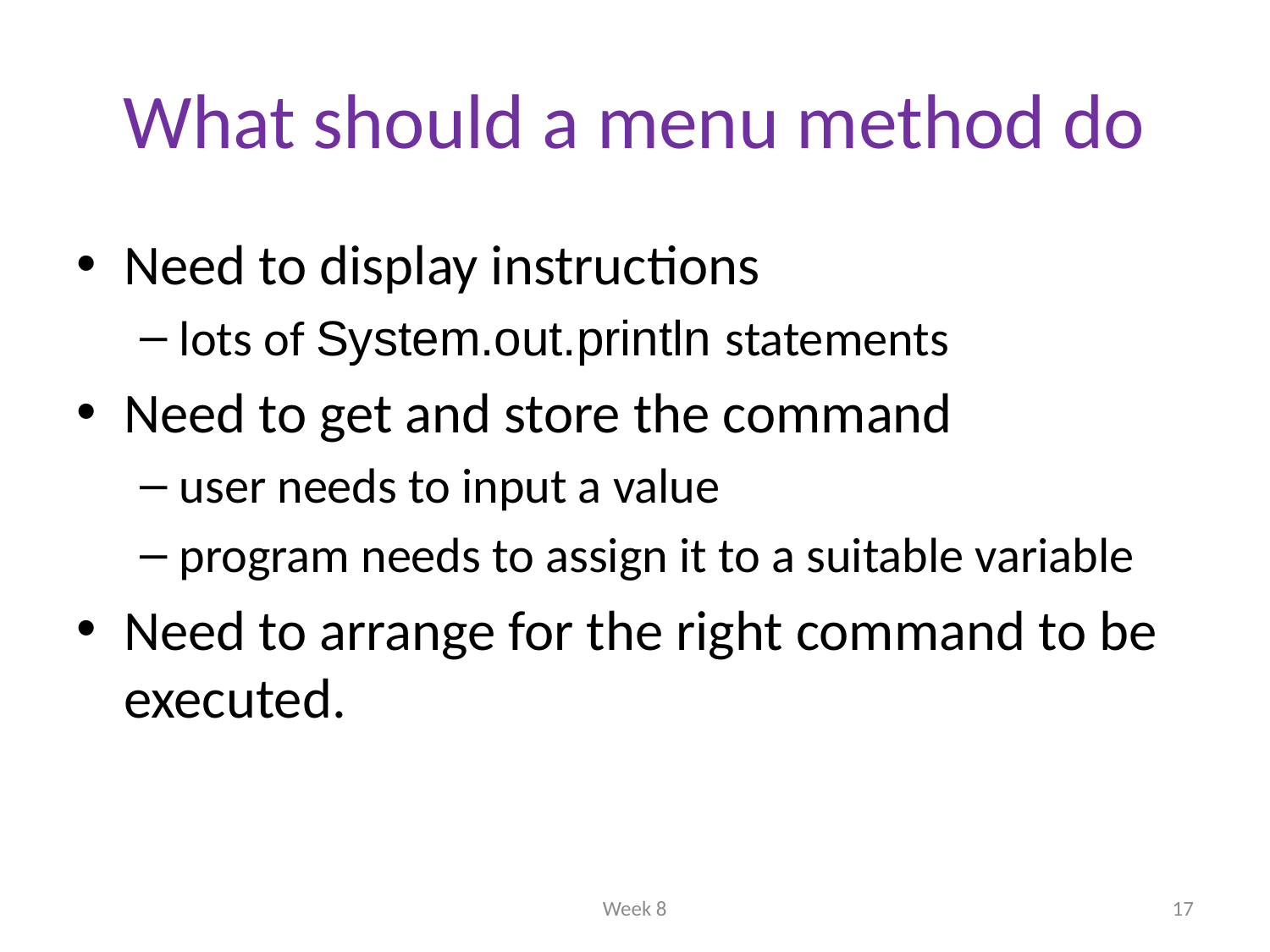

# What should a menu method do
Need to display instructions
lots of System.out.println statements
Need to get and store the command
user needs to input a value
program needs to assign it to a suitable variable
Need to arrange for the right command to be executed.
Week 8
17